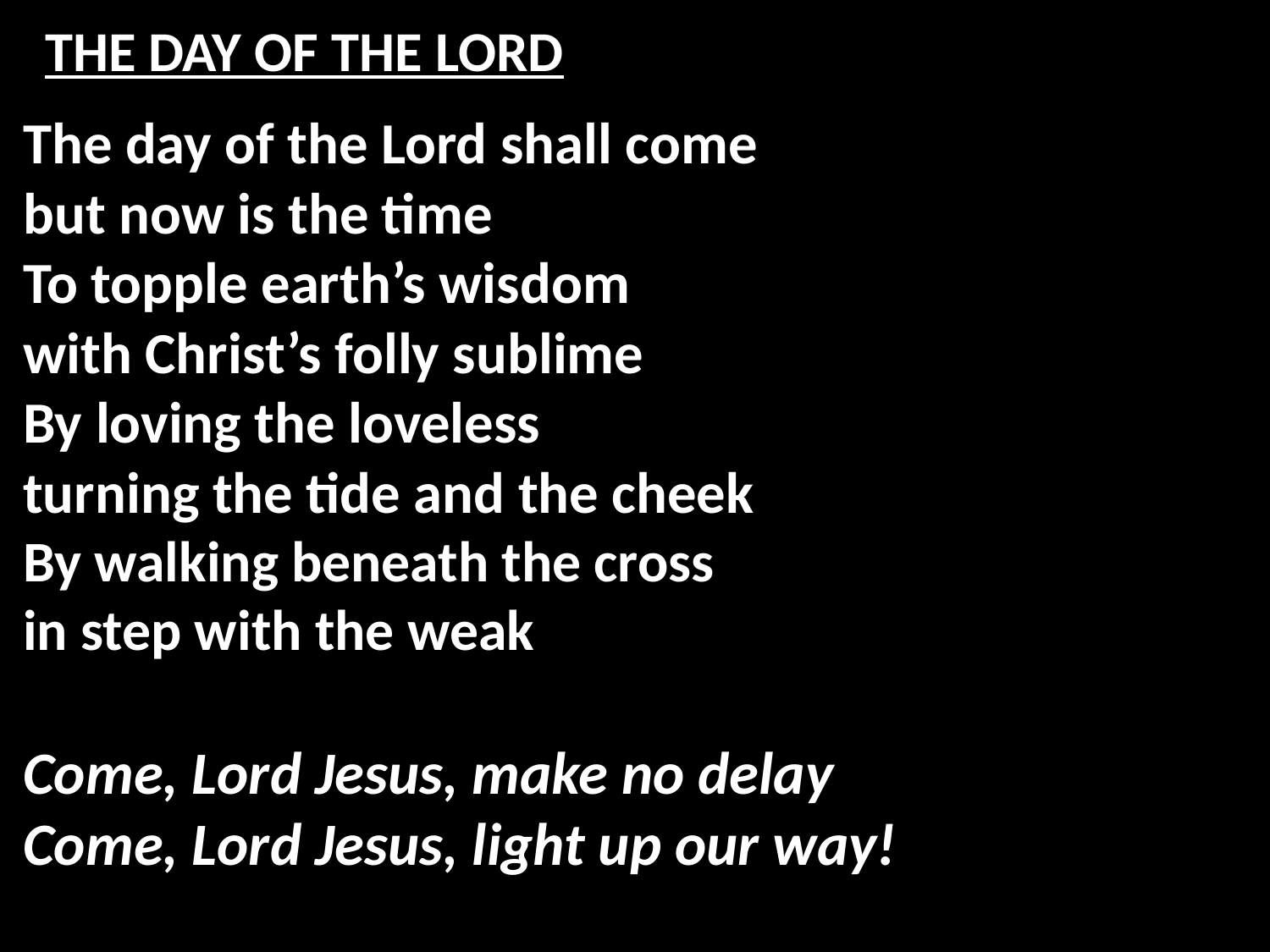

# THE DAY OF THE LORD
The day of the Lord shall come
but now is the time
To topple earth’s wisdom
with Christ’s folly sublime
By loving the loveless
turning the tide and the cheek
By walking beneath the cross
in step with the weak

Come, Lord Jesus, make no delay
Come, Lord Jesus, light up our way!